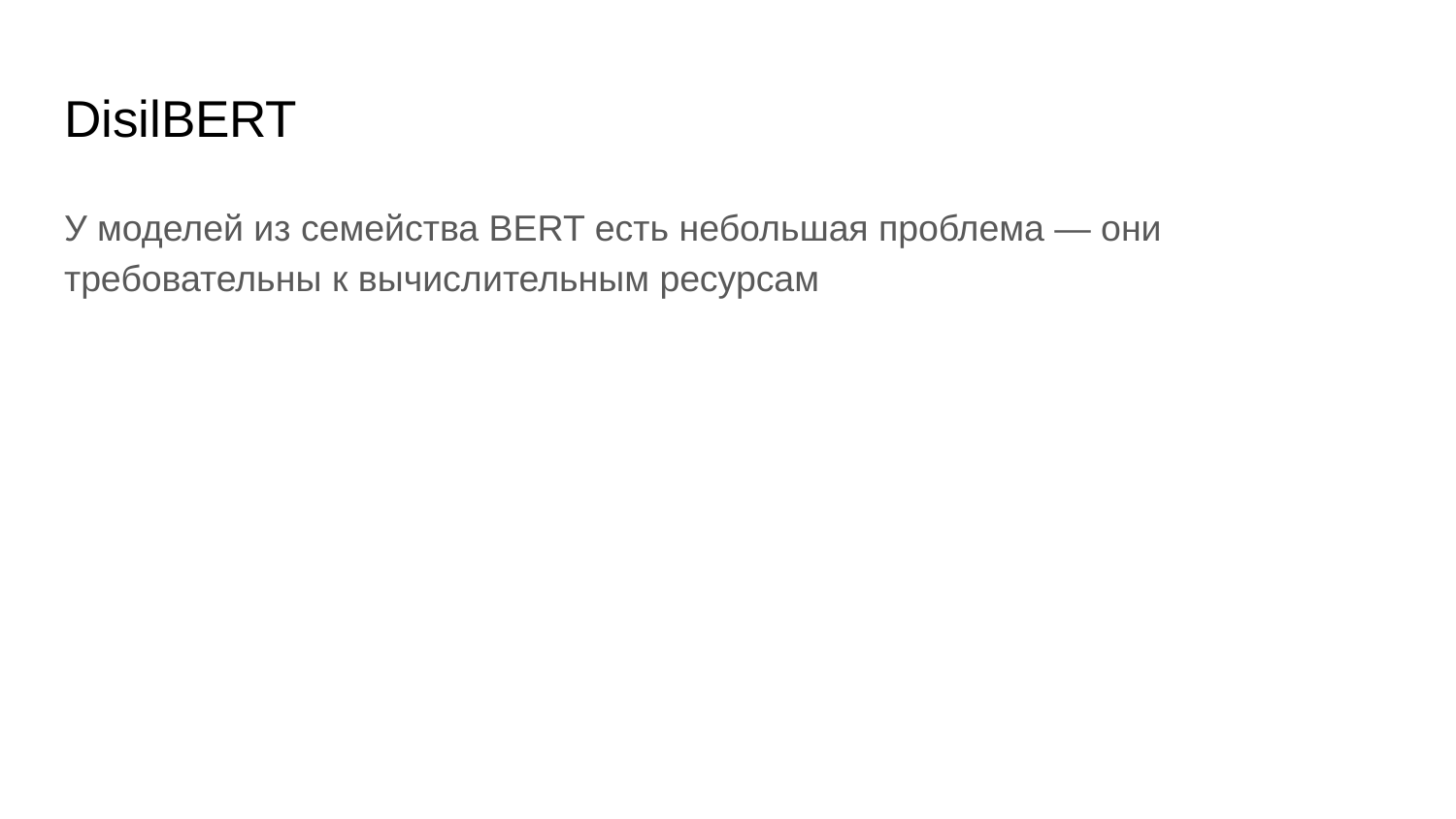

# DisilBERT
У моделей из семейства BERT есть небольшая проблема — они требовательны к вычислительным ресурсам